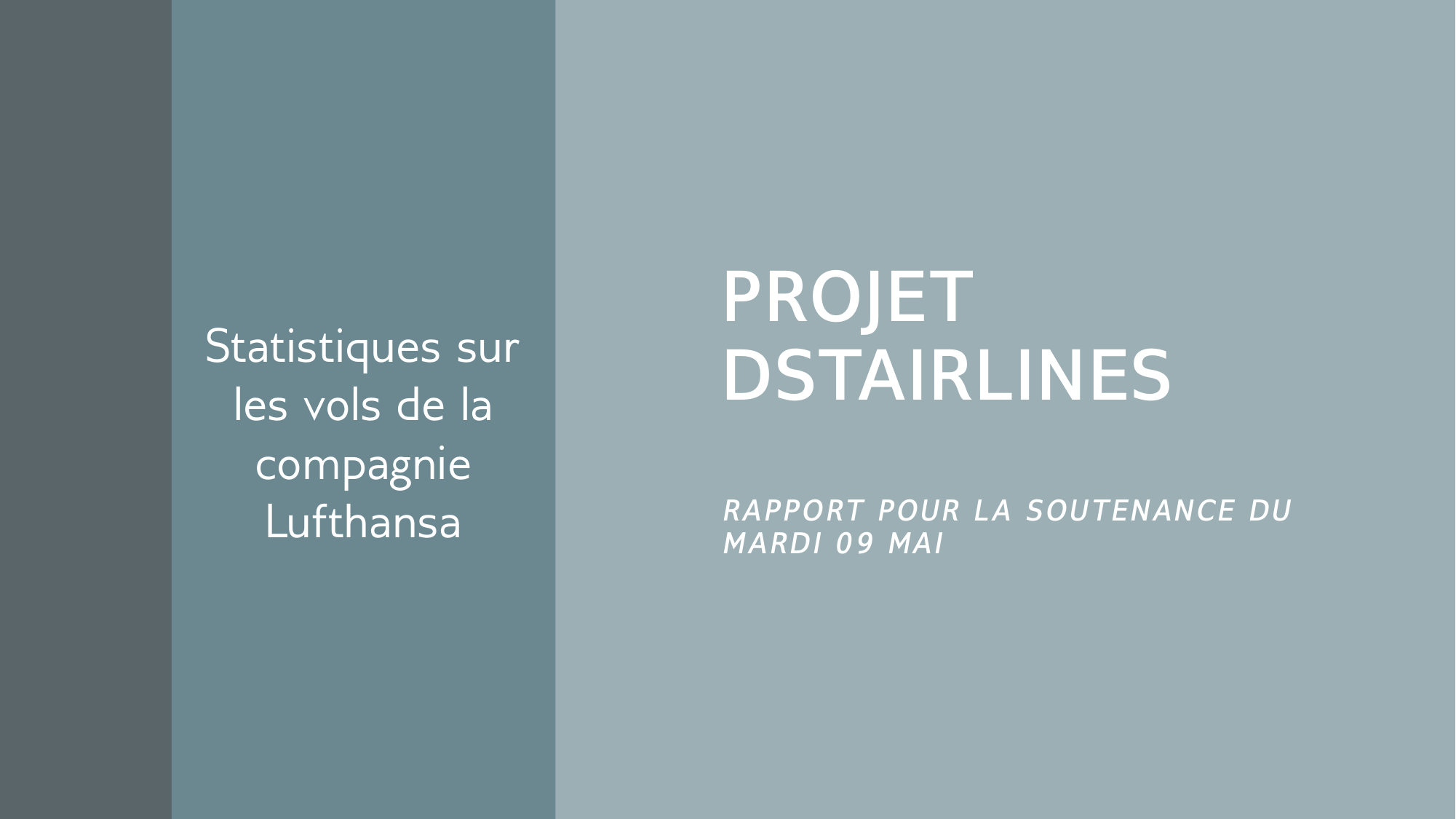

# Projet DSTAIRLINES Rapport pour la Soutenance du mardi 09 mai
Statistiques sur les vols de la compagnie Lufthansa